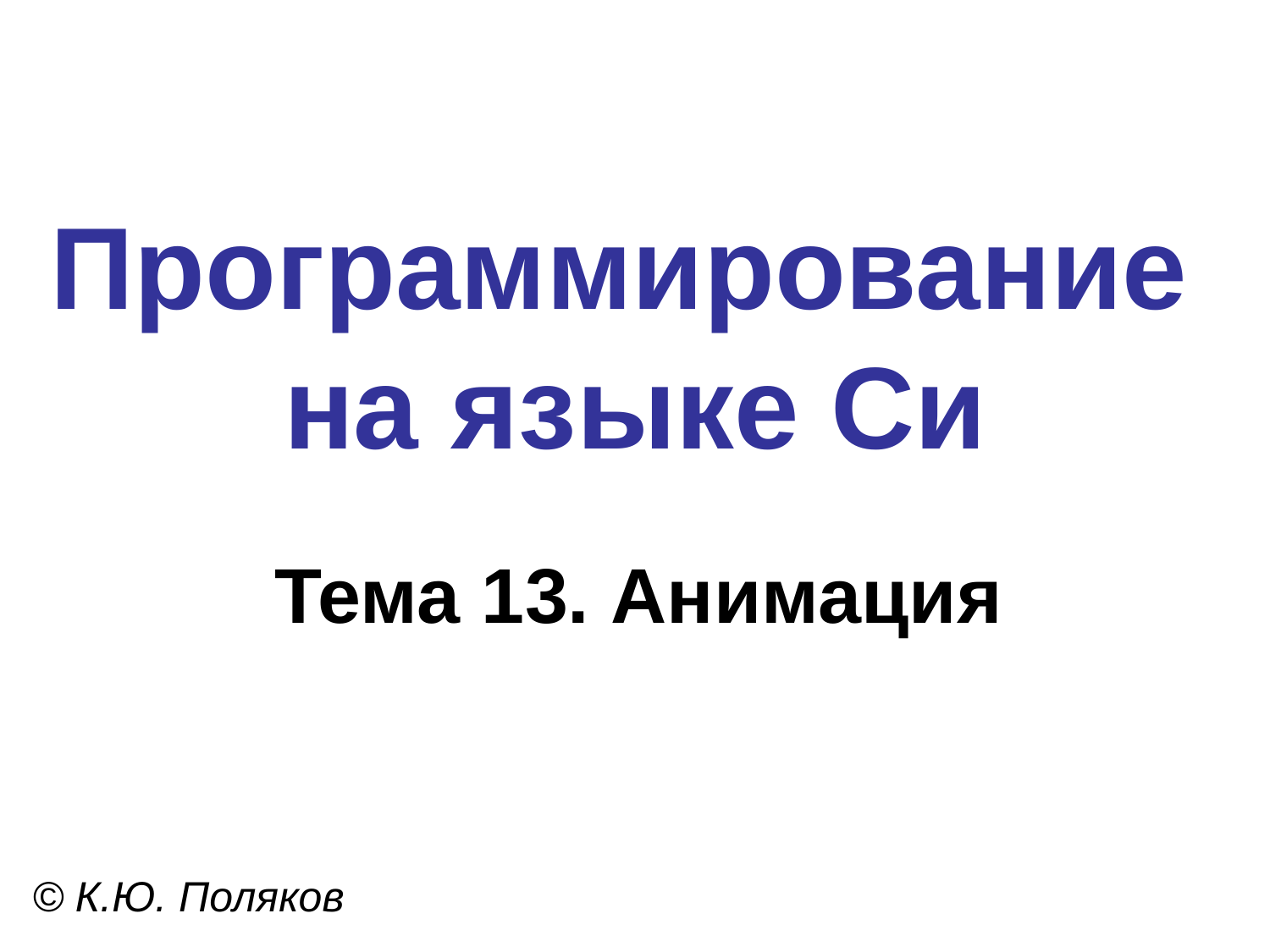

# Программирование на языке Си
Тема 13. Анимация
© К.Ю. Поляков